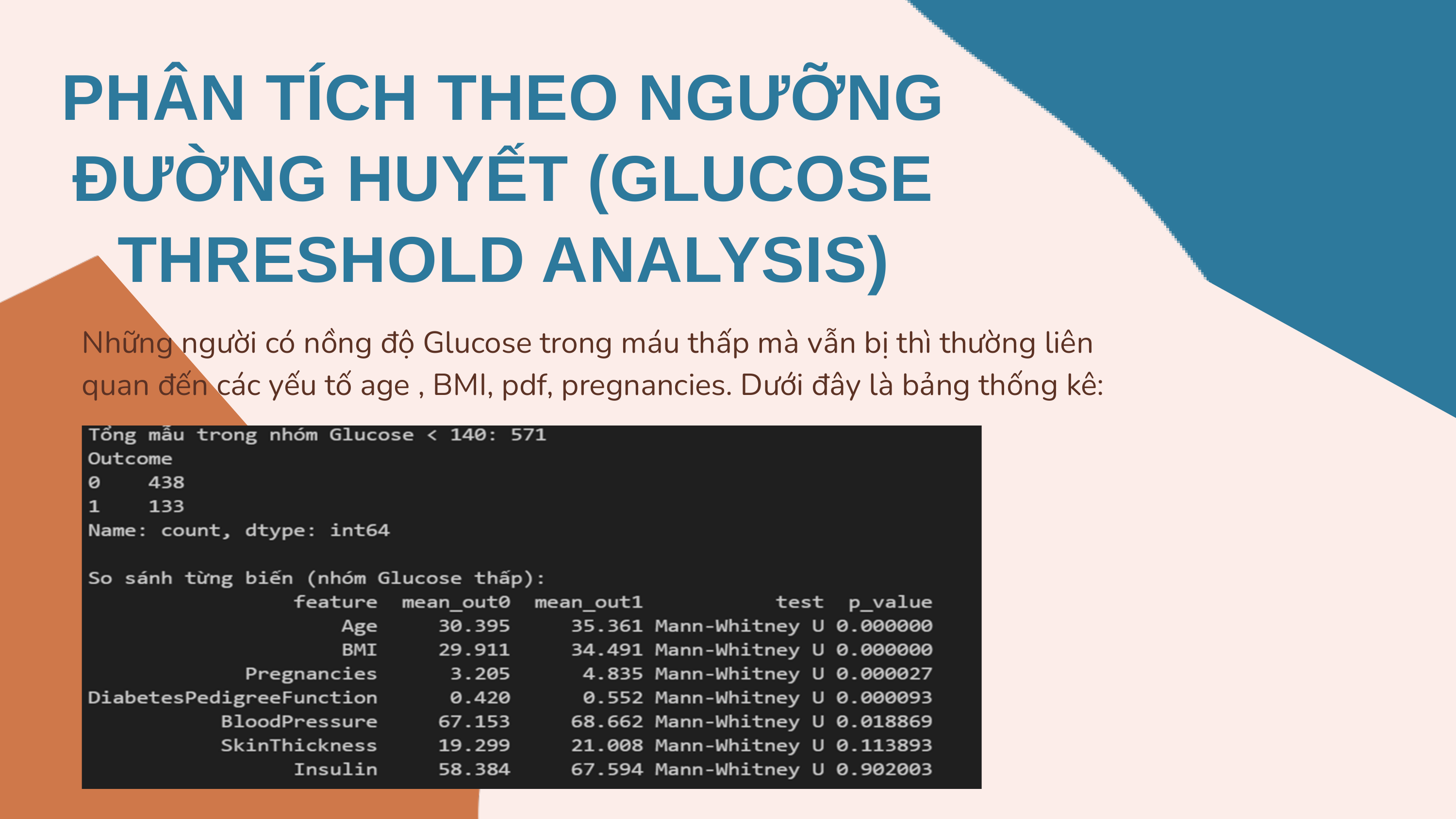

PHÂN TÍCH THEO NGƯỠNG ĐƯỜNG HUYẾT (GLUCOSE THRESHOLD ANALYSIS)
Những người có nồng độ Glucose trong máu thấp mà vẫn bị thì thường liên quan đến các yếu tố age , BMI, pdf, pregnancies. Dưới đây là bảng thống kê: